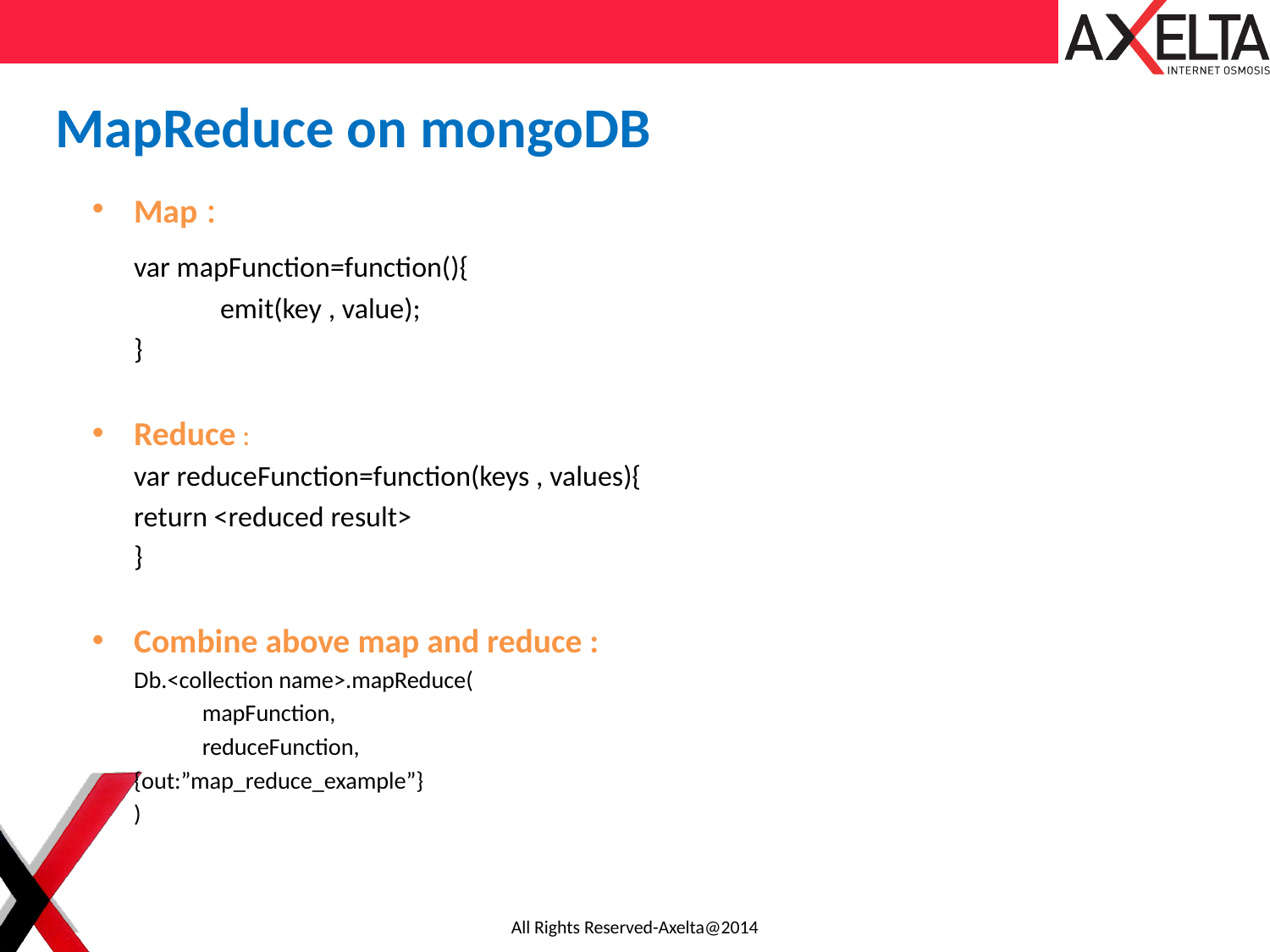

MapReduce on mongoDB
Map :
   		var mapFunction=function(){
       	emit(key , value);
		}

Reduce :
    		var reduceFunction=function(keys , values){
		return <reduced result>
		}

Combine above map and reduce :
		Db.<collection name>.mapReduce(
                    mapFunction,
                    reduceFunction,
		{out:”map_reduce_example”}
		)
All Rights Reserved-Axelta@2014